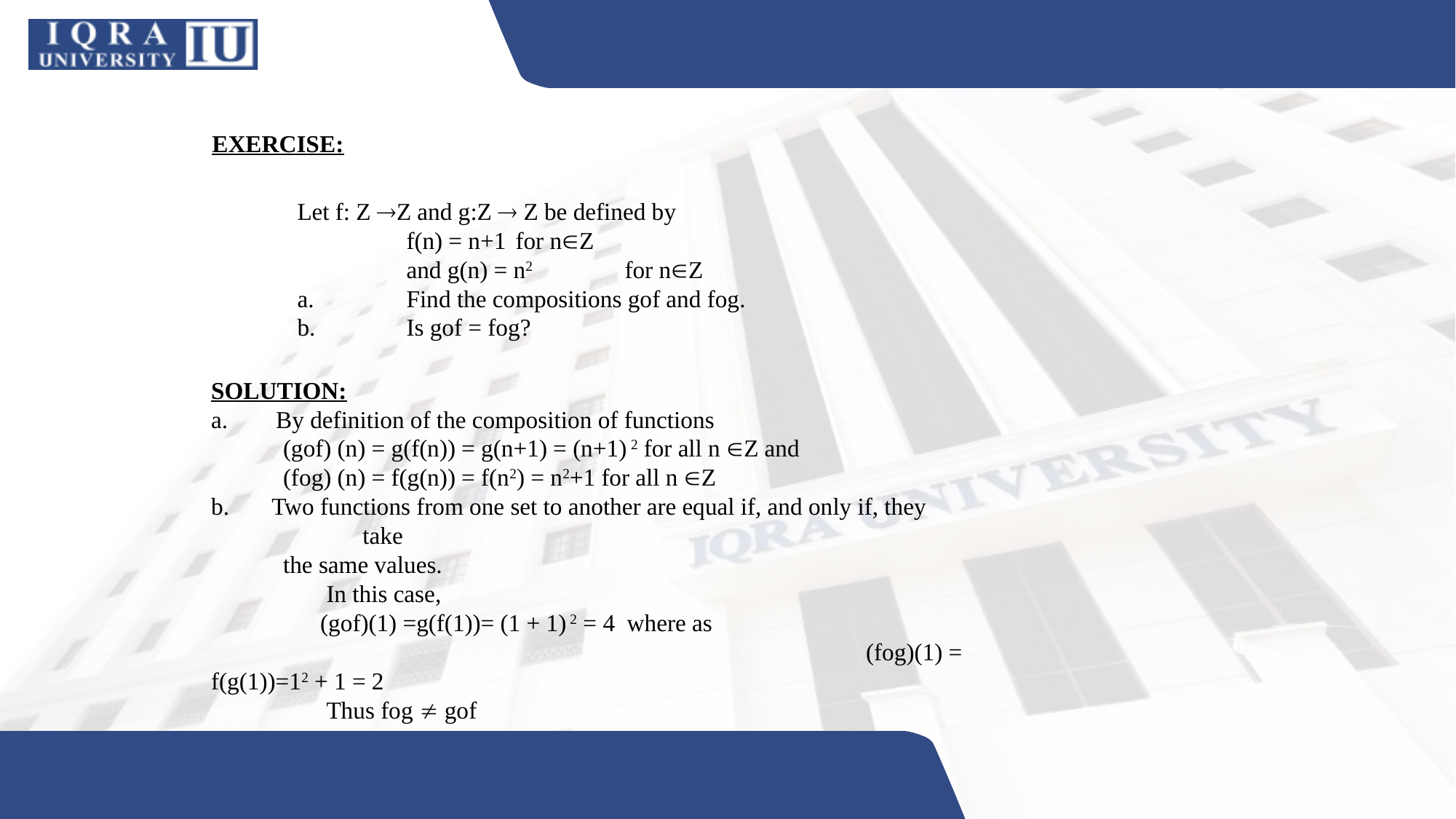

EXERCISE:
Let f: Z →Z and g:Z → Z be defined by
	f(n) = n+1	for n∈Z
	and g(n) = n2	for n∈Z
a.	Find the compositions gof and fog.
b.	Is gof = fog?
SOLUTION:
a.        By definition of the composition of functions
            (gof) (n) = g(f(n)) = g(n+1) = (n+1) 2 for all n ∈Z and
            (fog) (n) = f(g(n)) = f(n2) = n2+1 for all n ∈Z
    Two functions from one set to another are equal if, and only if, they 	 take
            the same values.
	 In this case,
 	(gof)(1) =g(f(1))= (1 + 1) 2 = 4  where as
						(fog)(1) = f(g(1))=12 + 1 = 2
	 Thus fog ≠ gof